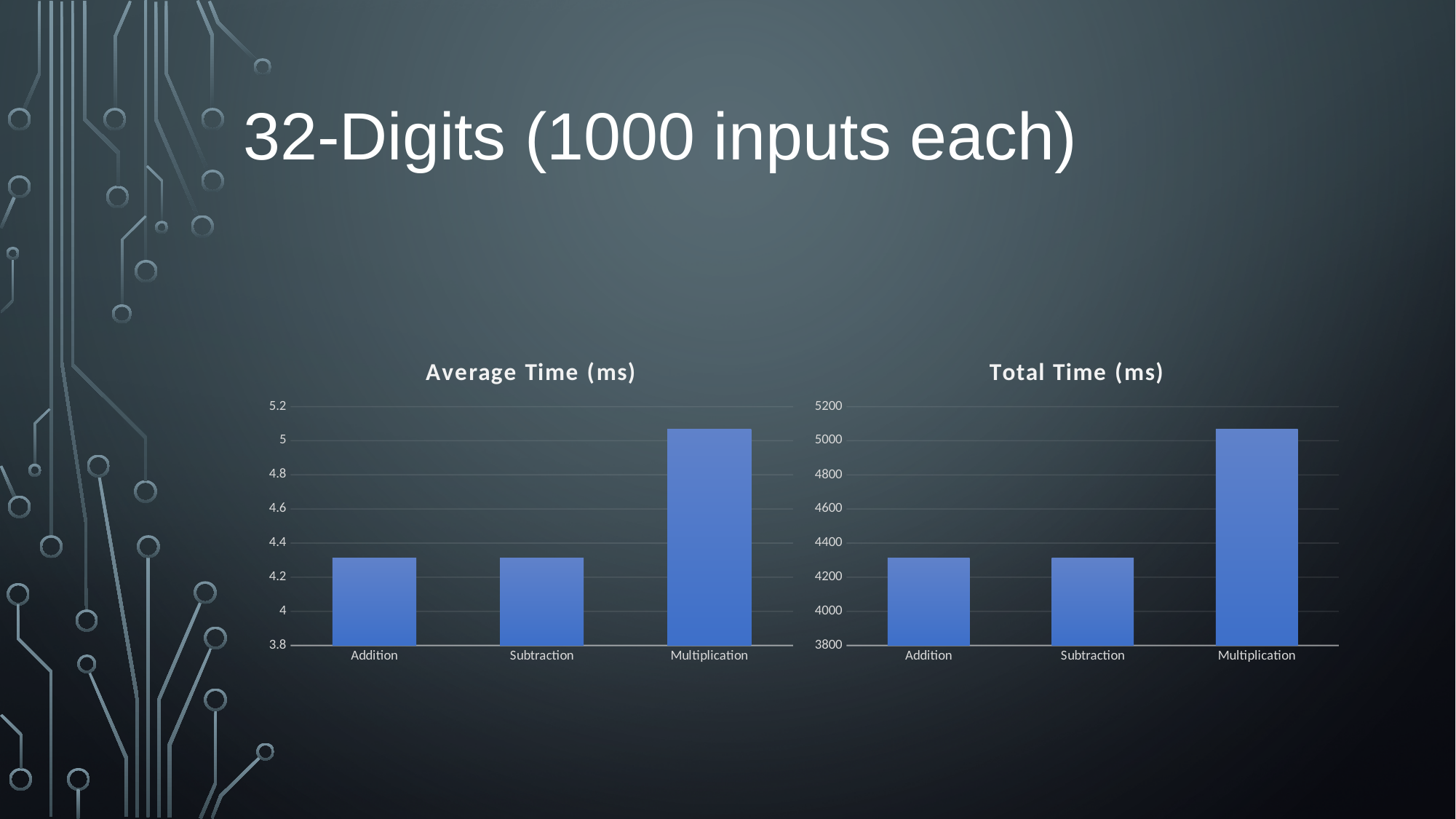

# 32-Digits (1000 inputs each)

### Chart: Average Time (ms)

| Category |  |
|---|---|
| Addition | 4.31404 |
| Subtraction | 4.31188 |
| Multiplication | 5.06738 |

### Chart: Total Time (ms)

| Category |  |
|---|---|
| Addition | 4314.04 |
| Subtraction | 4311.88 |
| Multiplication | 5067.38 |